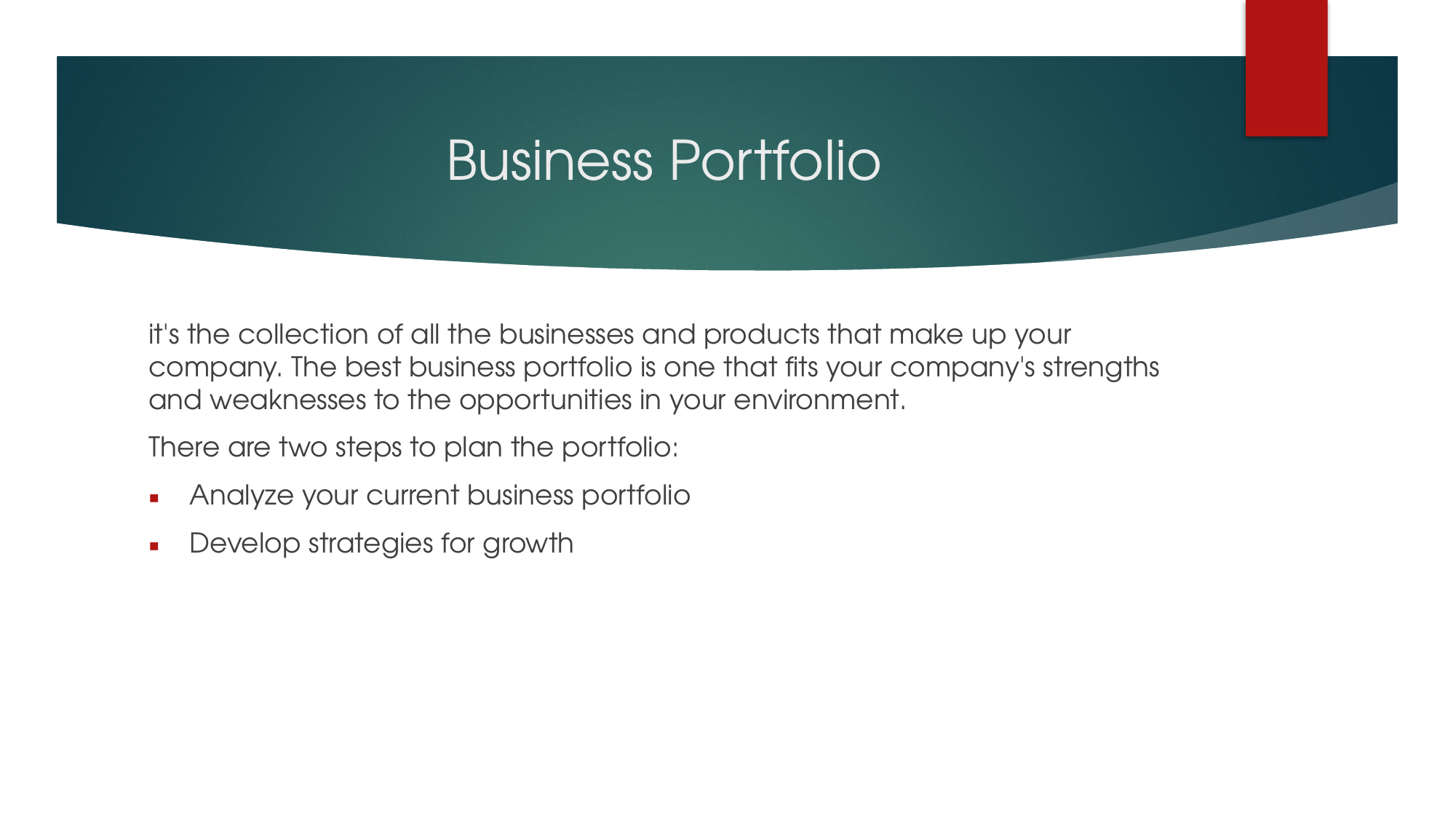

# Business Portfolio
it's the collection of all the businesses and products that make up your company. The best business portfolio is one that fits your company's strengths and weaknesses to the opportunities in your environment.
There are two steps to plan the portfolio:
Analyze your current business portfolio
Develop strategies for growth